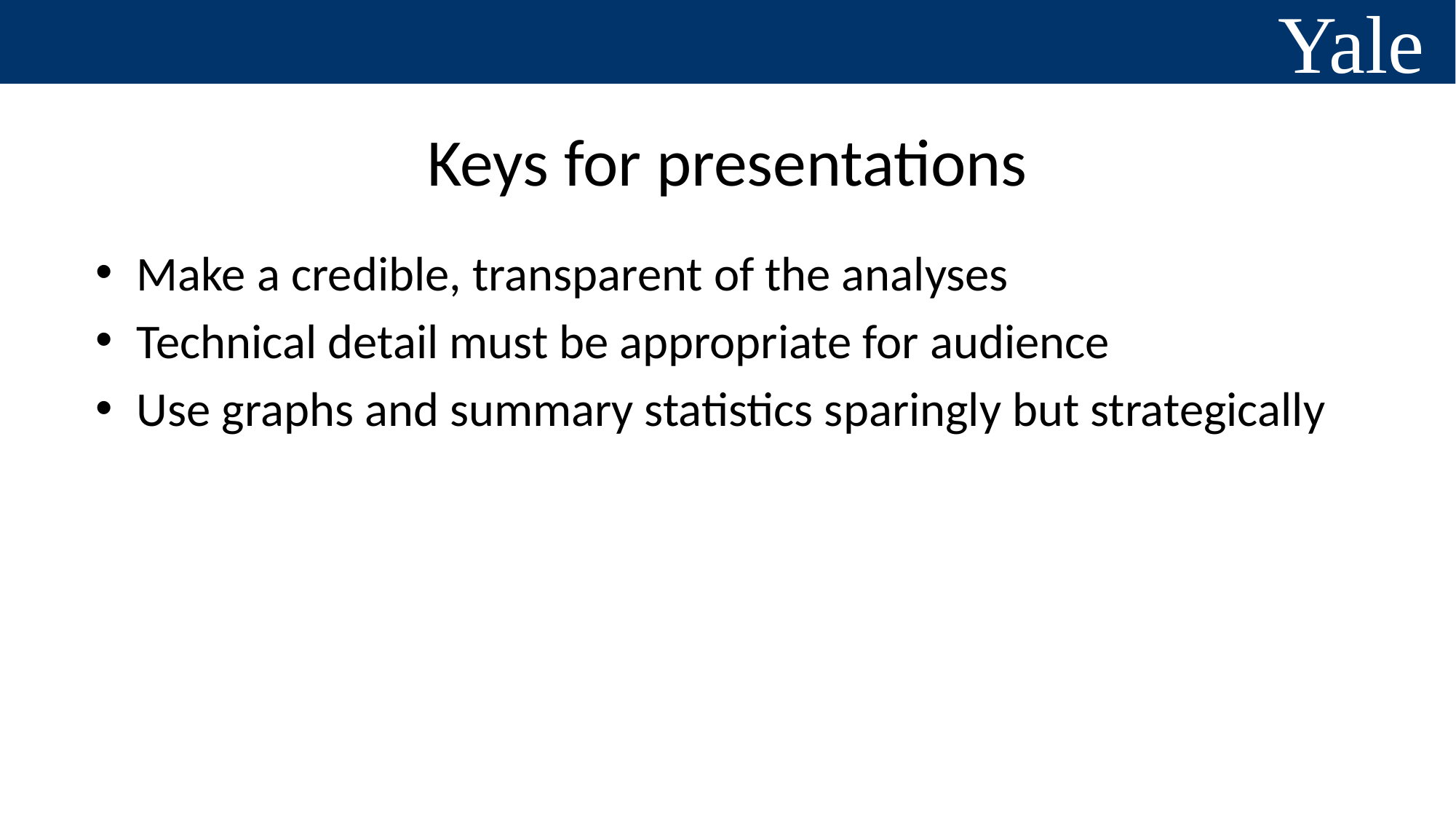

# Keys for presentations
Make a credible, transparent of the analyses
Technical detail must be appropriate for audience
Use graphs and summary statistics sparingly but strategically